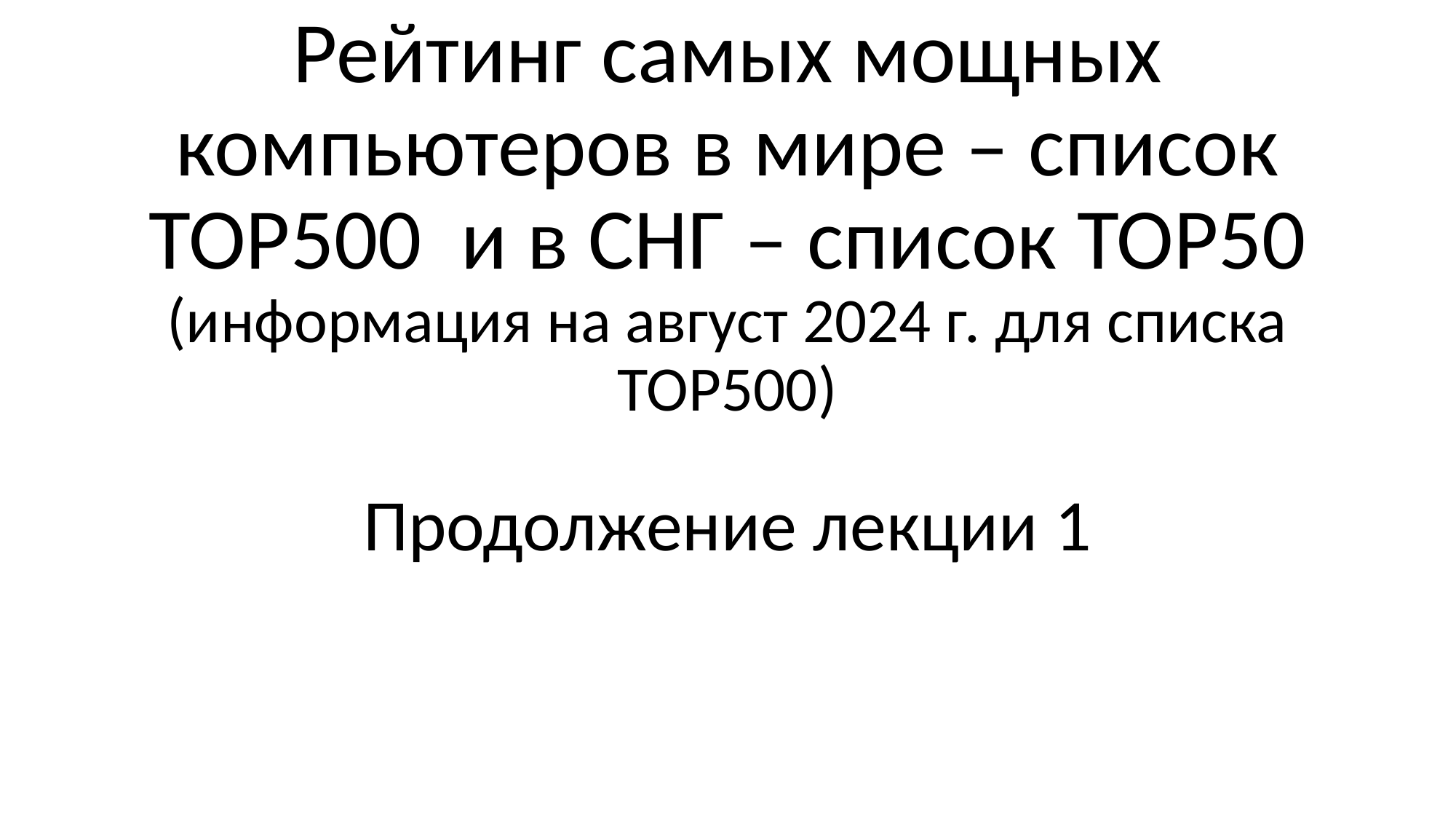

# Рейтинг самых мощных компьютеров в мире – список TOP500  и в СНГ – список TOP50 (информация на август 2024 г. для списка TOP500)
Продолжение лекции 1